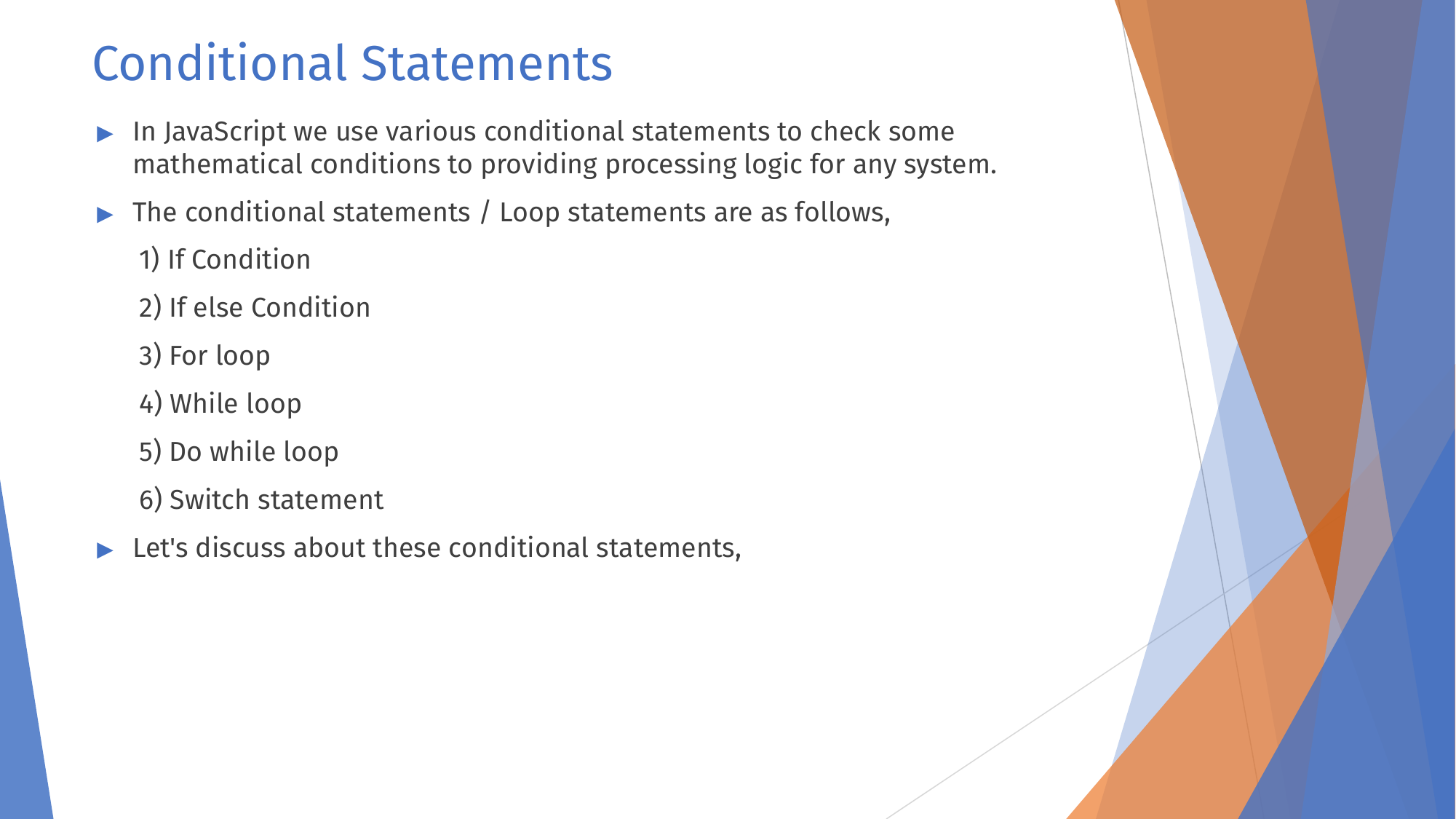

# Conditional Statements
In JavaScript we use various conditional statements to check some mathematical conditions to providing processing logic for any system.
The conditional statements / Loop statements are as follows,
1) If Condition
2) If else Condition
3) For loop
4) While loop
5) Do while loop
6) Switch statement
Let's discuss about these conditional statements,